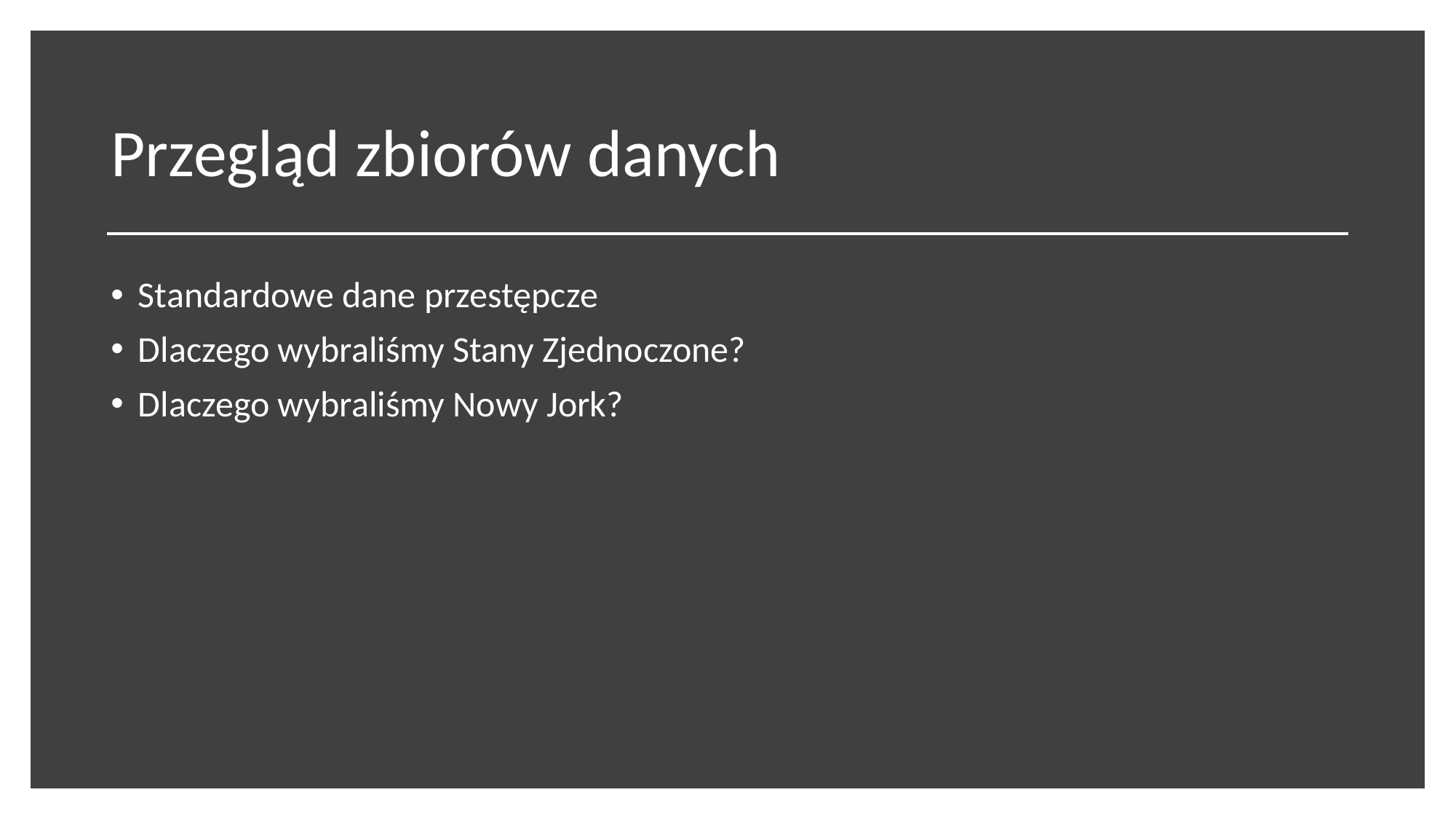

# Przegląd zbiorów danych
Standardowe dane przestępcze
Dlaczego wybraliśmy Stany Zjednoczone?
Dlaczego wybraliśmy Nowy Jork?